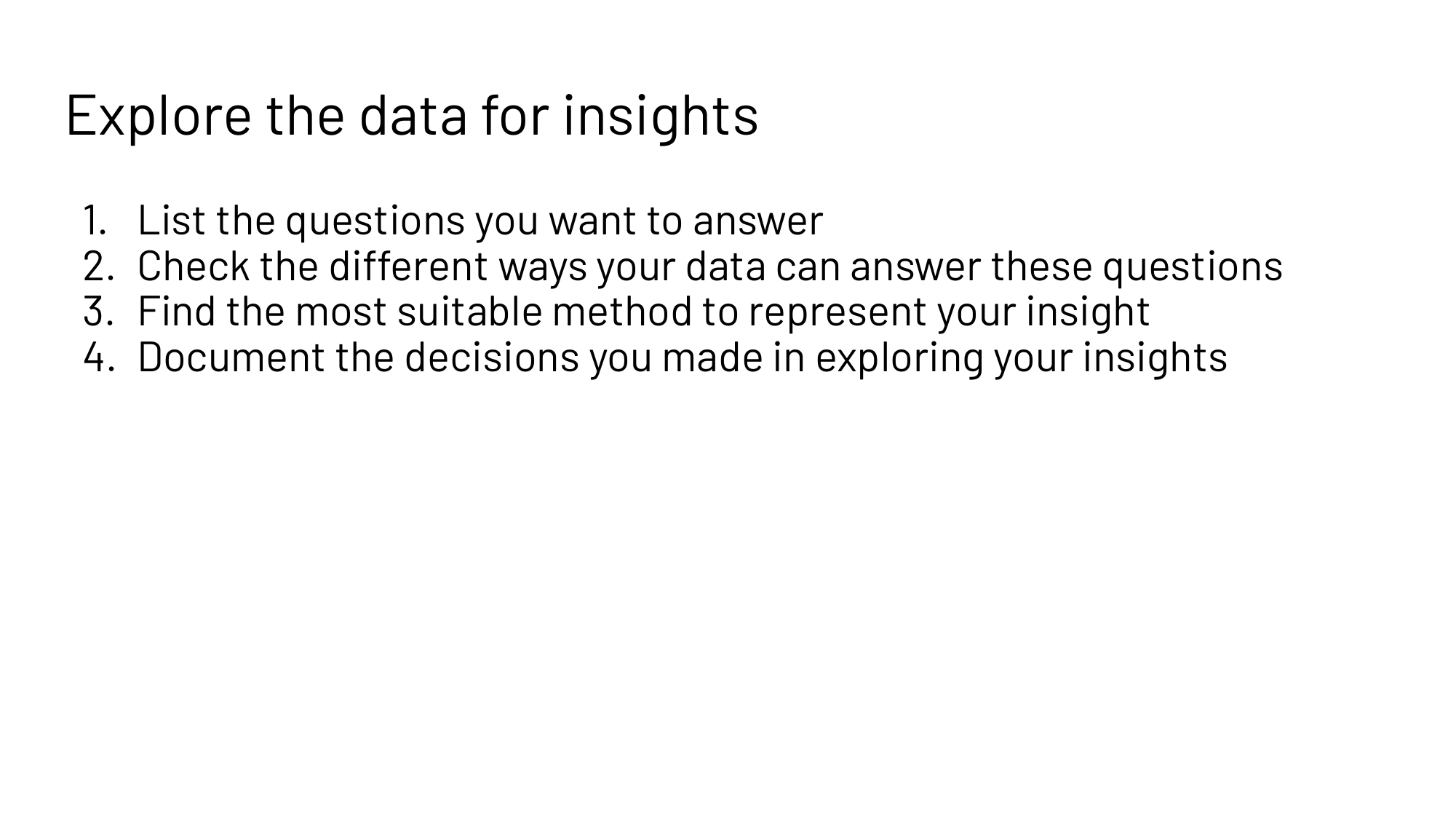

# Explore the data for insights
List the questions you want to answer
Check the different ways your data can answer these questions
Find the most suitable method to represent your insight
Document the decisions you made in exploring your insights